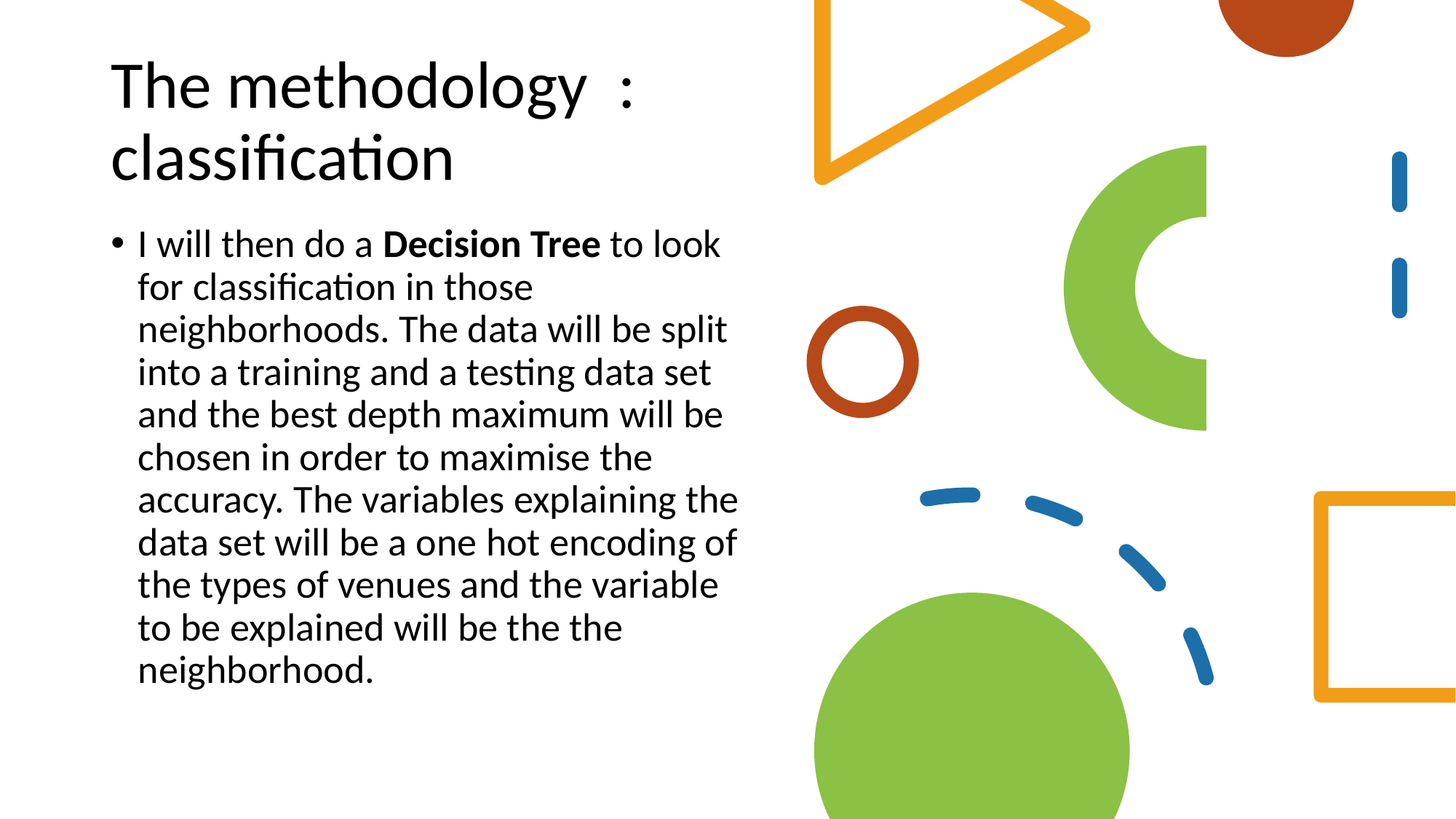

# The methodology  : classification

I will then do a Decision Tree to look for classification in those neighborhoods. The data will be split into a training and a testing data set and the best depth maximum will be chosen in order to maximise the accuracy. The variables explaining the data set will be a one hot encoding of the types of venues and the variable to be explained will be the the neighborhood.